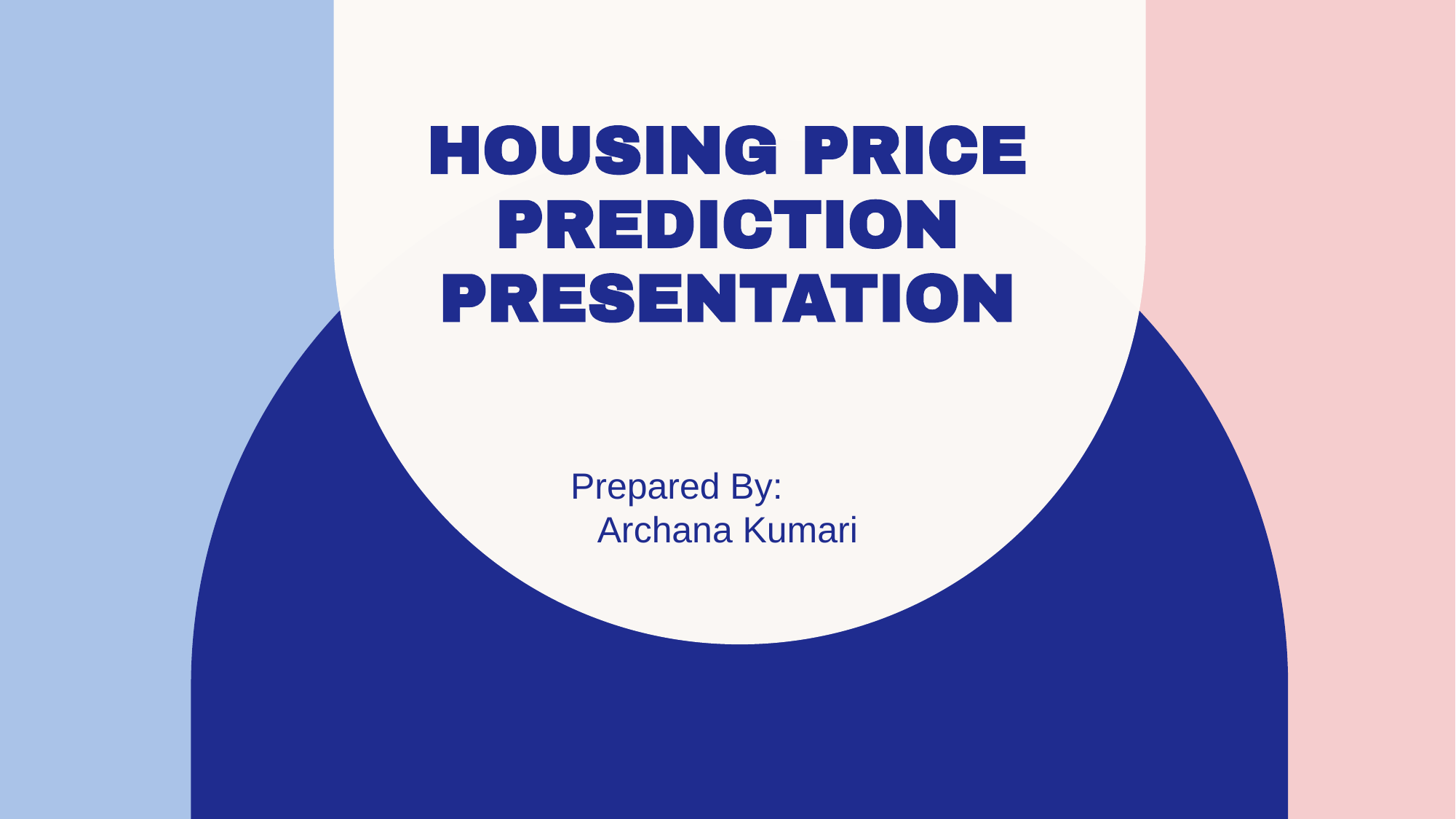

# HOUSING PRICE PREDICTION PRESENTATION
Prepared By:           Archana Kumari